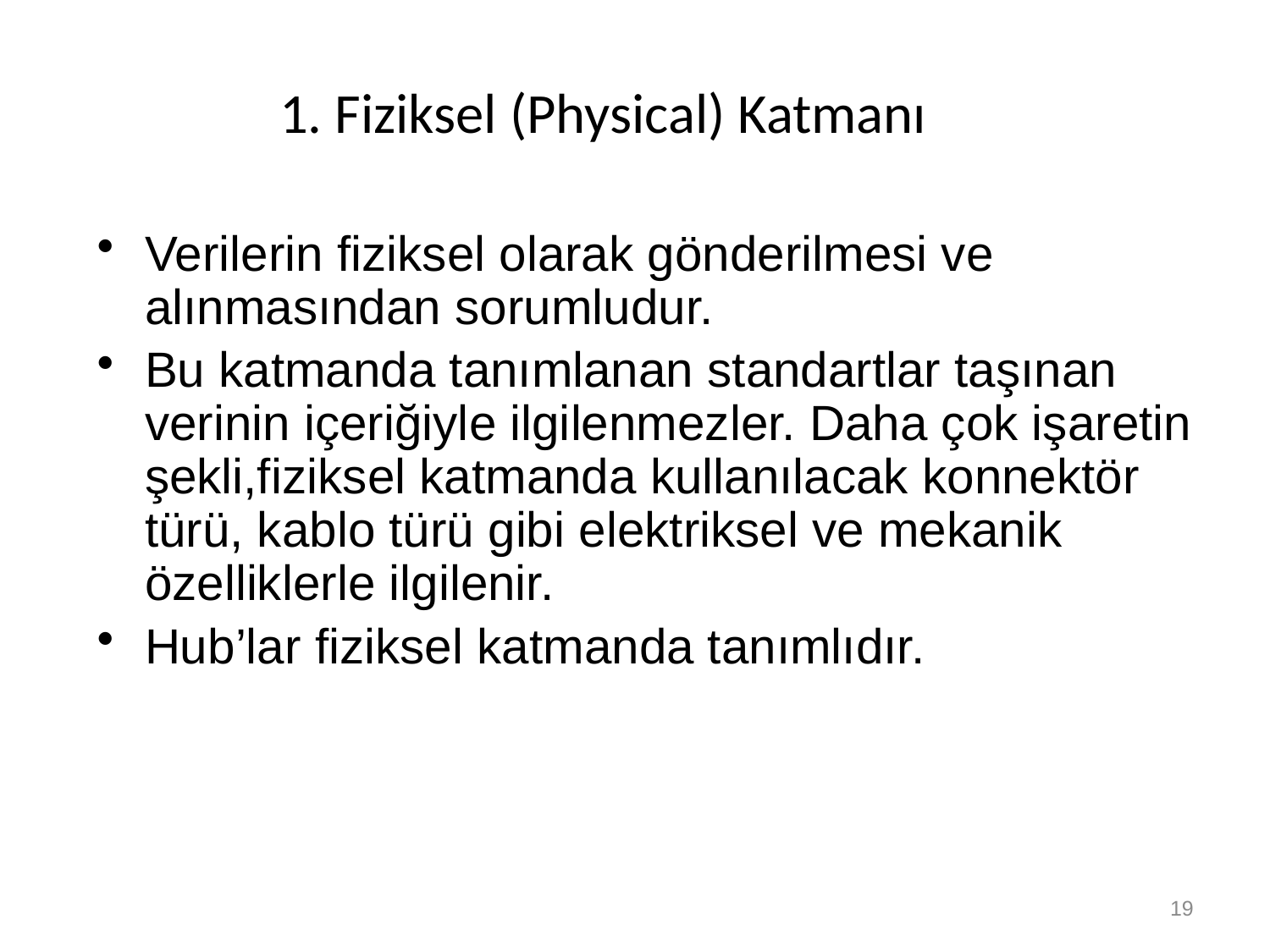

# 1. Fiziksel (Physical) Katmanı
Verilerin fiziksel olarak gönderilmesi ve alınmasından sorumludur.
Bu katmanda tanımlanan standartlar taşınan verinin içeriğiyle ilgilenmezler. Daha çok işaretin şekli,fiziksel katmanda kullanılacak konnektör türü, kablo türü gibi elektriksel ve mekanik özelliklerle ilgilenir.
Hub’lar fiziksel katmanda tanımlıdır.
19